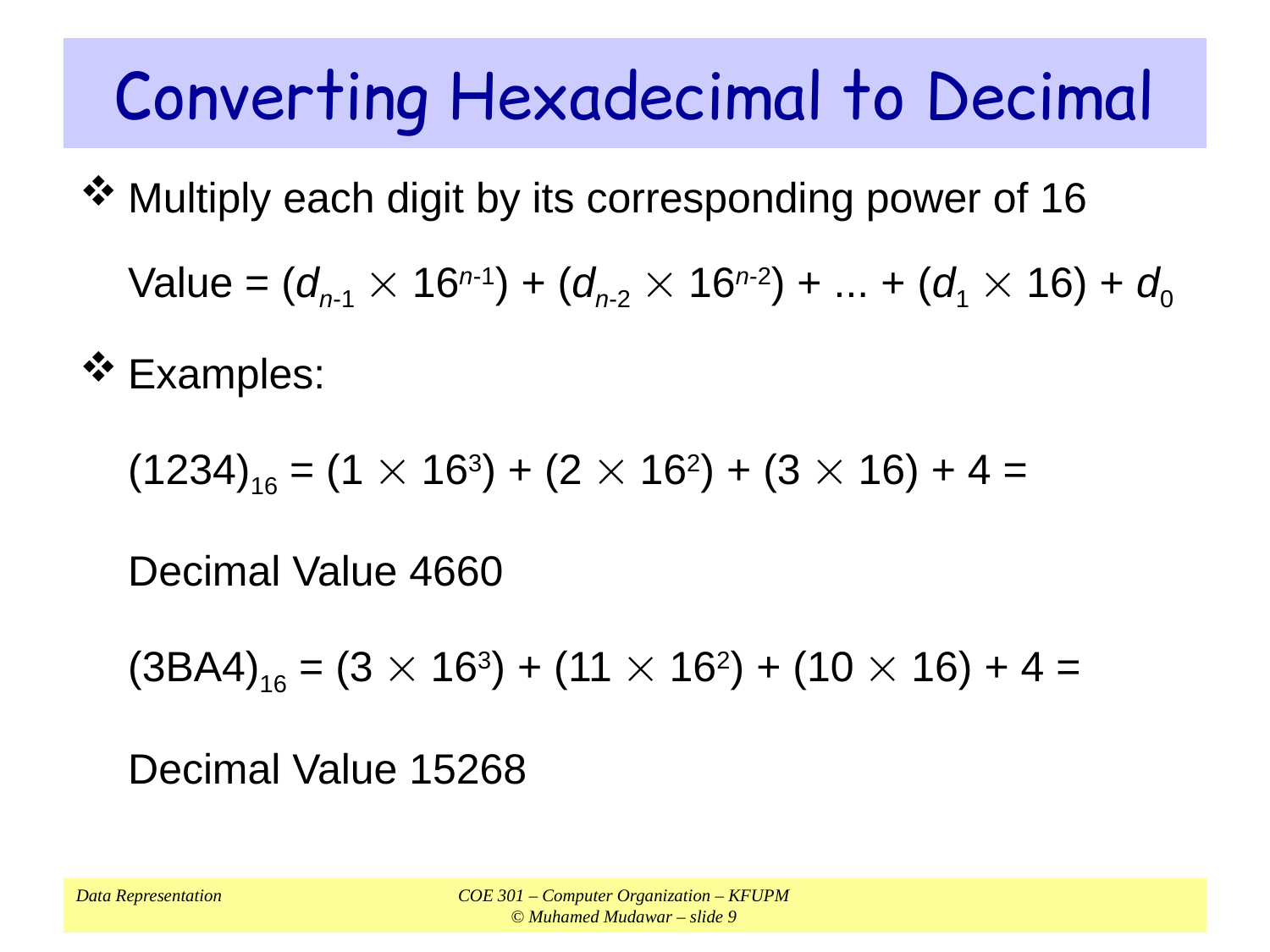

# Converting Hexadecimal to Decimal
Multiply each digit by its corresponding power of 16
	Value = (dn-1 × 16n-1) + (dn-2 × 16n-2) + ... + (d1 × 16) + d0
Examples:
	(1234)16 = (1 × 163) + (2 × 162) + (3 × 16) + 4 =
	Decimal Value 4660
	(3BA4)16 = (3 × 163) + (11 × 162) + (10 × 16) + 4 =
	Decimal Value 15268